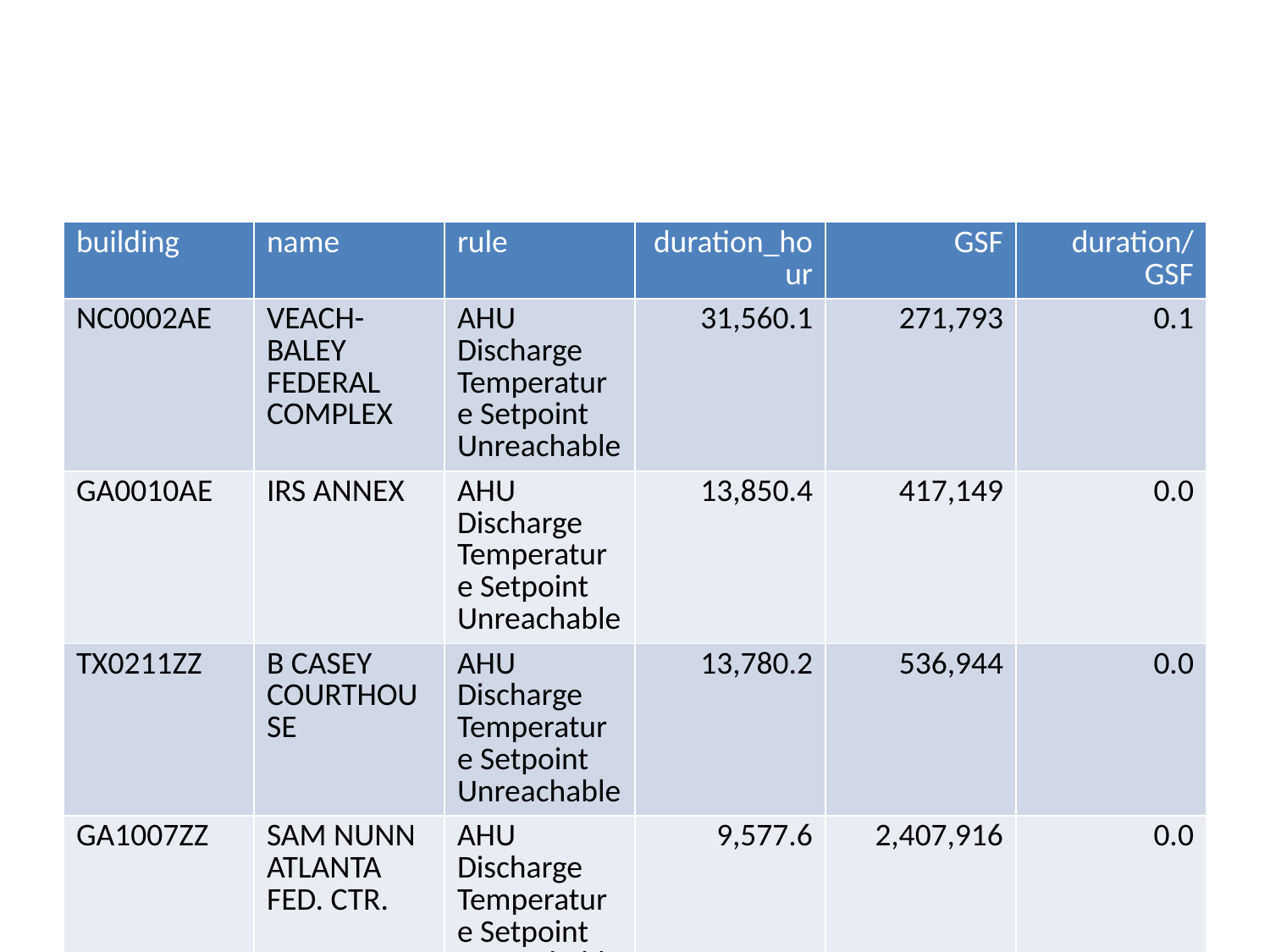

| building | name | rule | duration\_hour | GSF | duration/GSF |
| --- | --- | --- | --- | --- | --- |
| NC0002AE | VEACH-BALEY FEDERAL COMPLEX | AHU Discharge Temperature Setpoint Unreachable | 31,560.1 | 271,793 | 0.1 |
| GA0010AE | IRS ANNEX | AHU Discharge Temperature Setpoint Unreachable | 13,850.4 | 417,149 | 0.0 |
| TX0211ZZ | B CASEY COURTHOUSE | AHU Discharge Temperature Setpoint Unreachable | 13,780.2 | 536,944 | 0.0 |
| GA1007ZZ | SAM NUNN ATLANTA FED. CTR. | AHU Discharge Temperature Setpoint Unreachable | 9,577.6 | 2,407,916 | 0.0 |
| OH0192ZZ | A J CELEBREZZE FB | AHU Discharge Temperature Setpoint Unreachable | 7,537.5 | 1,471,286 | 0.0 |